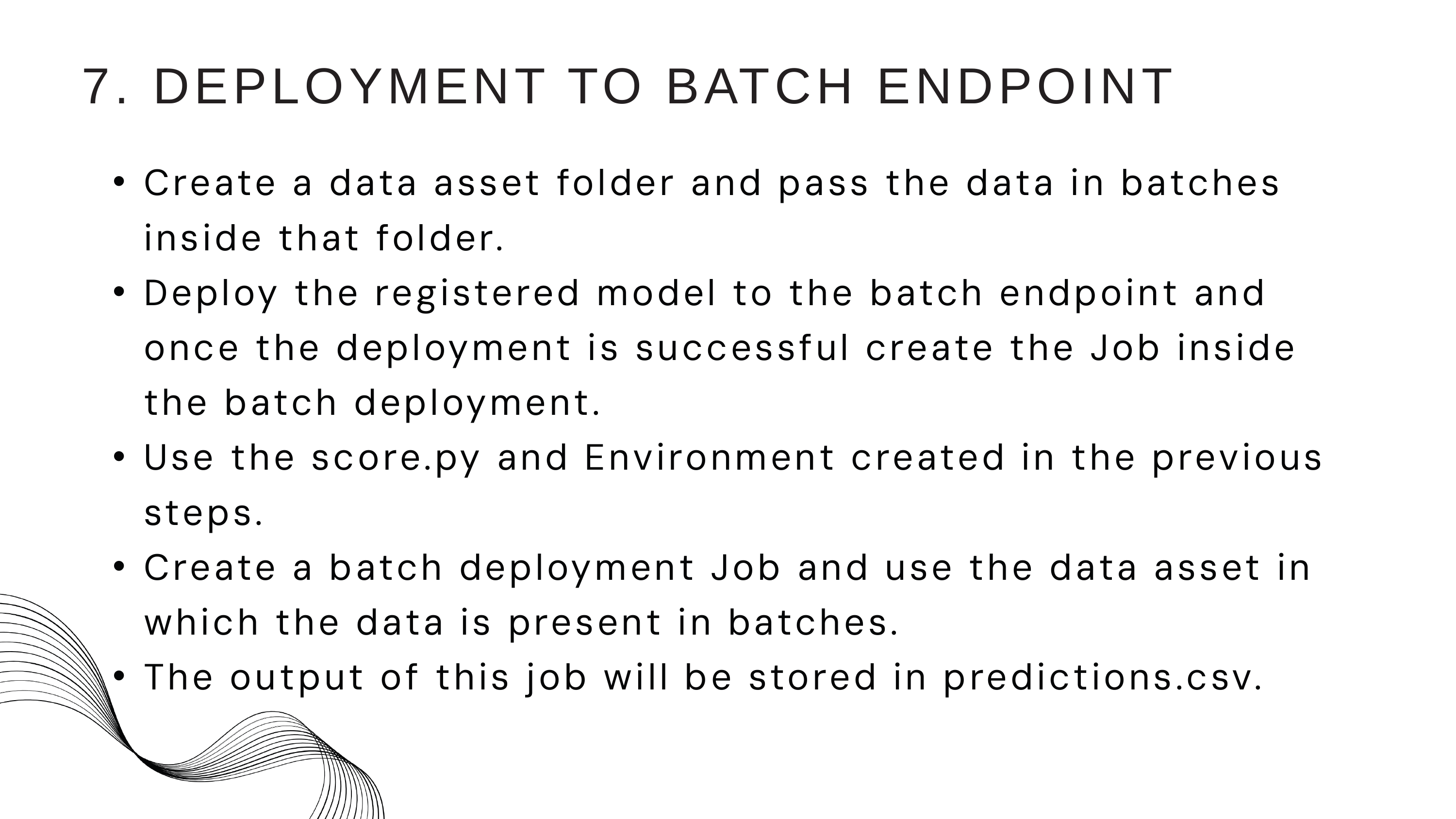

7. DEPLOYMENT TO BATCH ENDPOINT
Create a data asset folder and pass the data in batches inside that folder.
Deploy the registered model to the batch endpoint and once the deployment is successful create the Job inside the batch deployment.
Use the score.py and Environment created in the previous steps.
Create a batch deployment Job and use the data asset in which the data is present in batches.
The output of this job will be stored in predictions.csv.